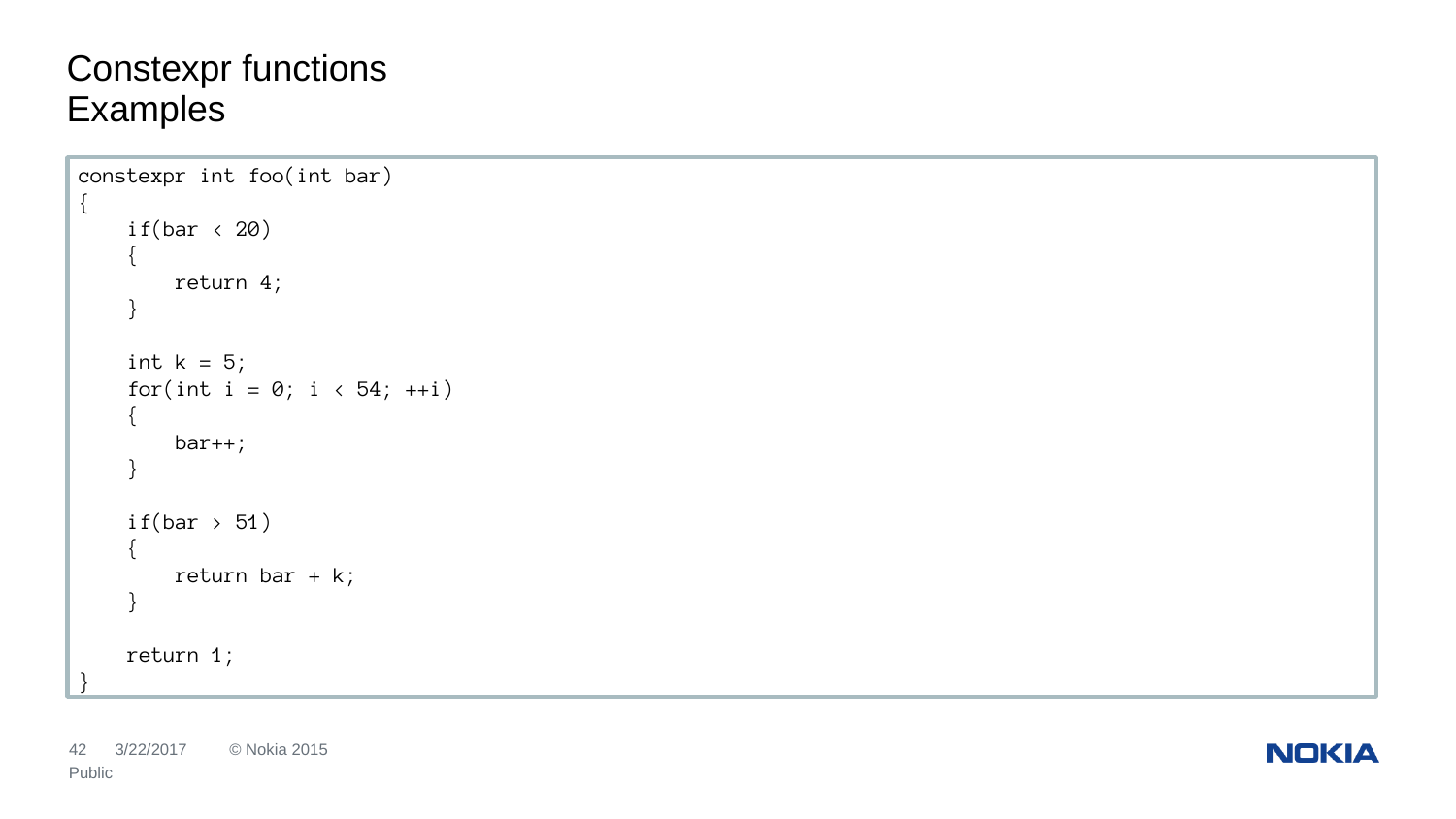

Constexpr functions
Examples
constexpr int foo(int bar)
{
    if(bar < 20)
    {
        return 4;
    }

    int k = 5;
    for(int i = 0; i < 54; ++i)
    {
        bar++;
    }

    if(bar > 51)
    {
        return bar + k;
    }

    return 1;
}